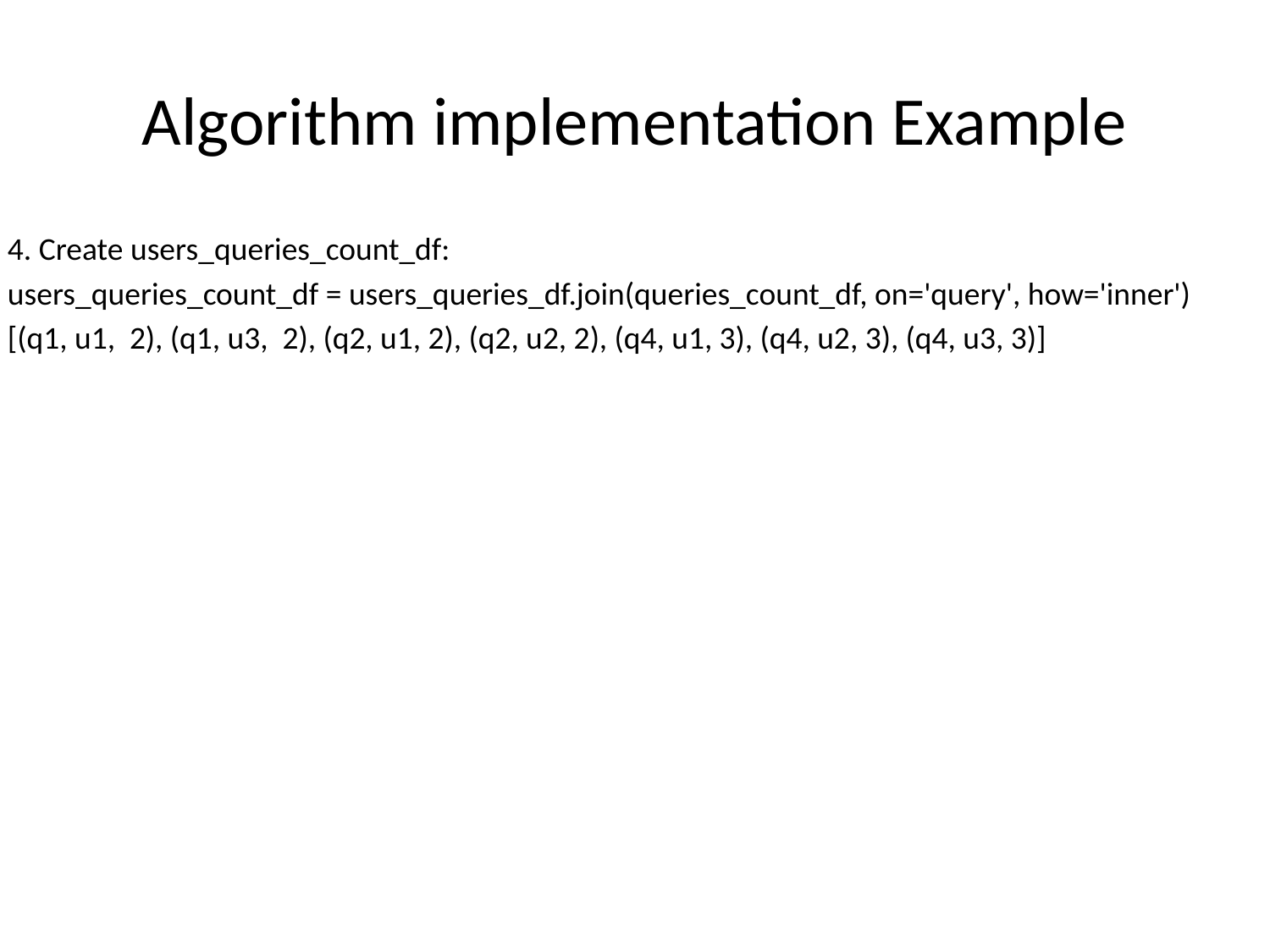

# Algorithm implementation Example
4. Create users_queries_count_df:
users_queries_count_df = users_queries_df.join(queries_count_df, on='query', how='inner')
[(q1, u1,  2), (q1, u3,  2), (q2, u1, 2), (q2, u2, 2), (q4, u1, 3), (q4, u2, 3), (q4, u3, 3)]